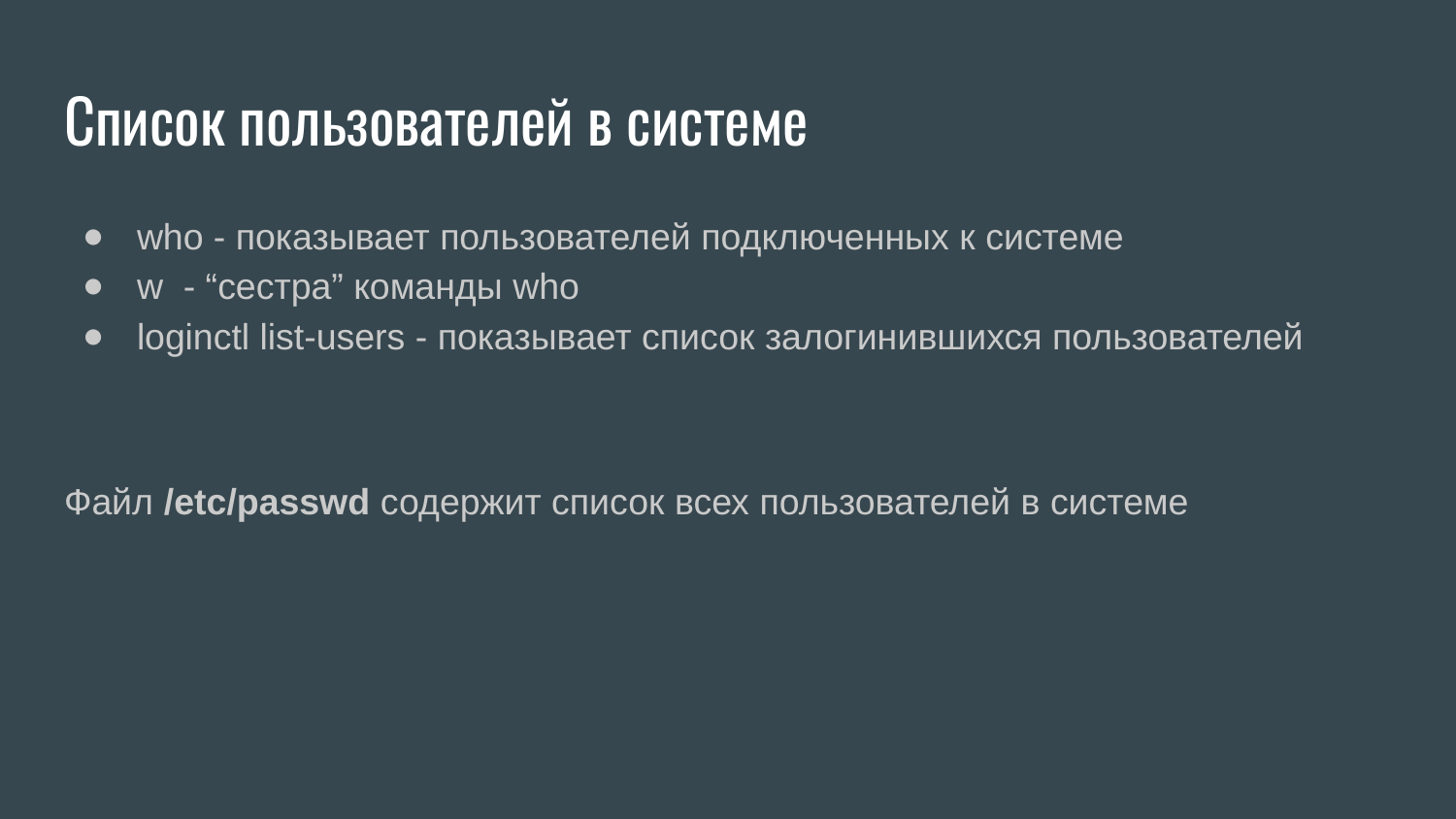

# Список пользователей в системе
who - показывает пользователей подключенных к системе
w  - “сестра” команды who
loginctl list-users - показывает список залогинившихся пользователей

Файл /etc/passwd содержит список всех пользователей в системе